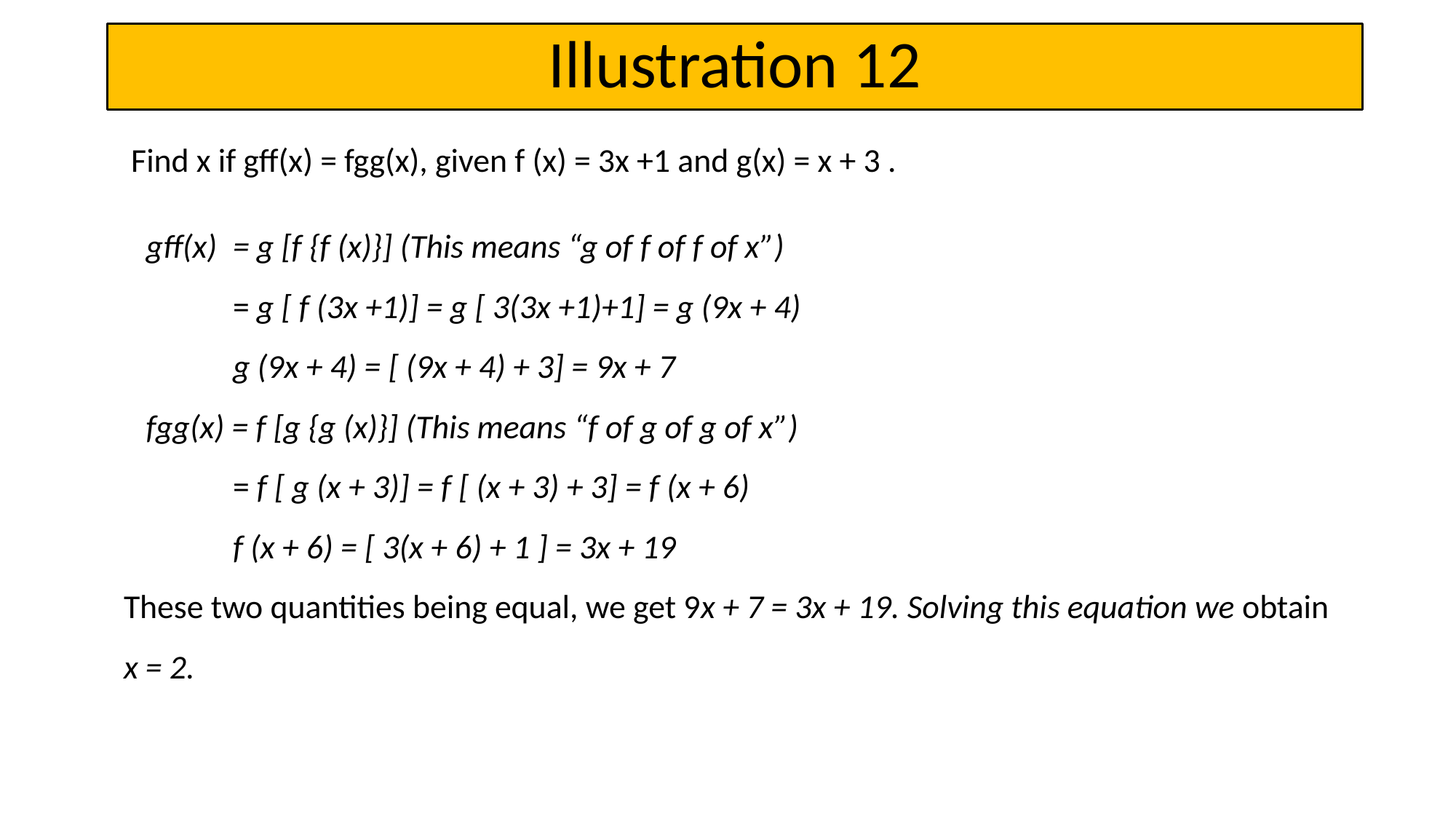

Illustration 12
Find x if gff(x) = fgg(x), given f (x) = 3x +1 and g(x) = x + 3 .
   gff(x) 	= g [f {f (x)}] (This means “g of f of f of x”)
	= g [ f (3x +1)] = g [ 3(3x +1)+1] = g (9x + 4)
	g (9x + 4) = [ (9x + 4) + 3] = 9x + 7
   fgg(x) = f [g {g (x)}] (This means “f of g of g of x”)
	= f [ g (x + 3)] = f [ (x + 3) + 3] = f (x + 6)
	f (x + 6) = [ 3(x + 6) + 1 ] = 3x + 19
These two quantities being equal, we get 9x + 7 = 3x + 19. Solving this equation we obtain x = 2.